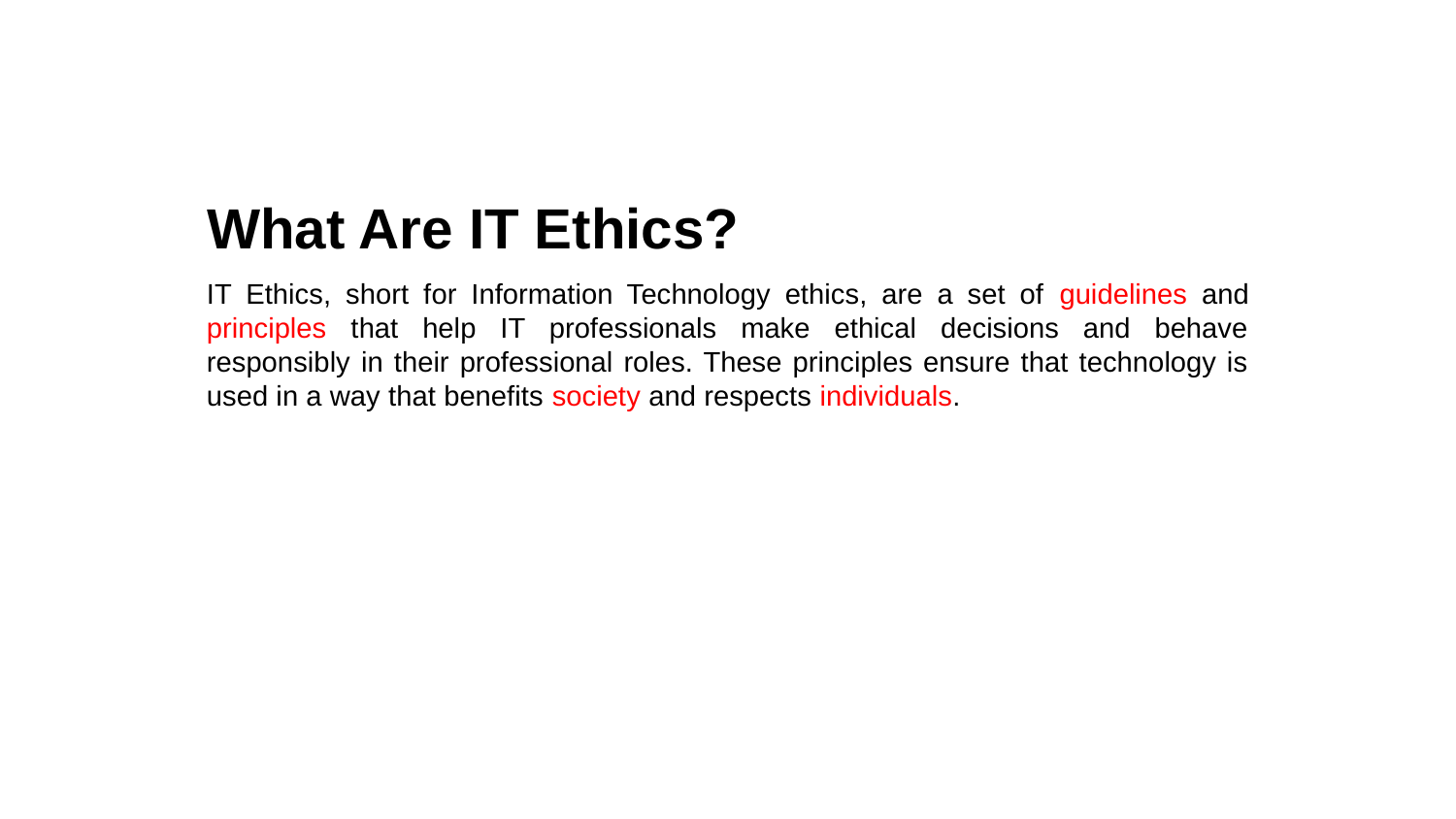

# What Are IT Ethics?
IT Ethics, short for Information Technology ethics, are a set of guidelines and principles that help IT professionals make ethical decisions and behave responsibly in their professional roles. These principles ensure that technology is used in a way that benefits society and respects individuals.